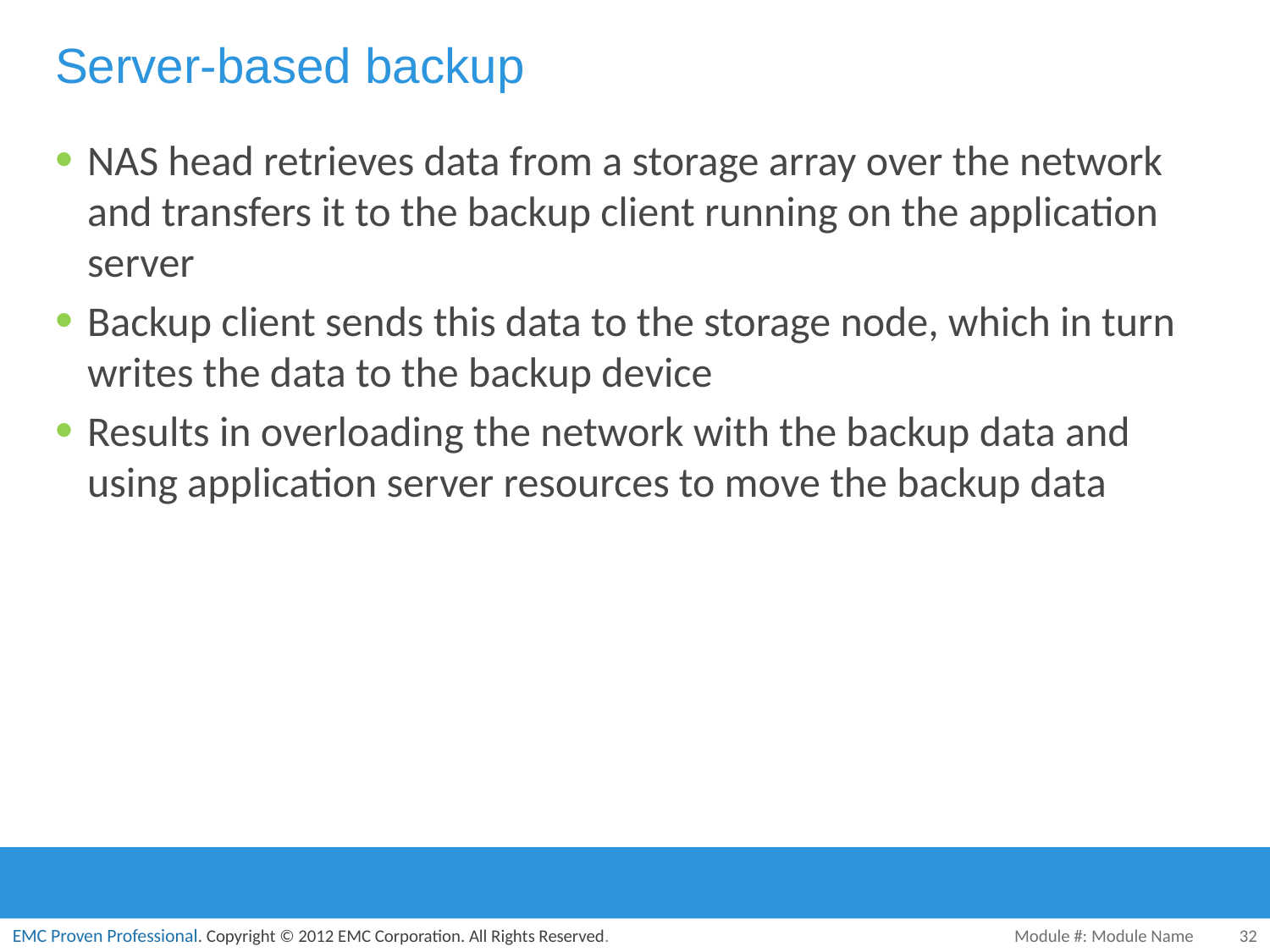

# Server-based backup
NAS head retrieves data from a storage array over the network and transfers it to the backup client running on the application server
Backup client sends this data to the storage node, which in turn writes the data to the backup device
Results in overloading the network with the backup data and using application server resources to move the backup data
Module #: Module Name
32